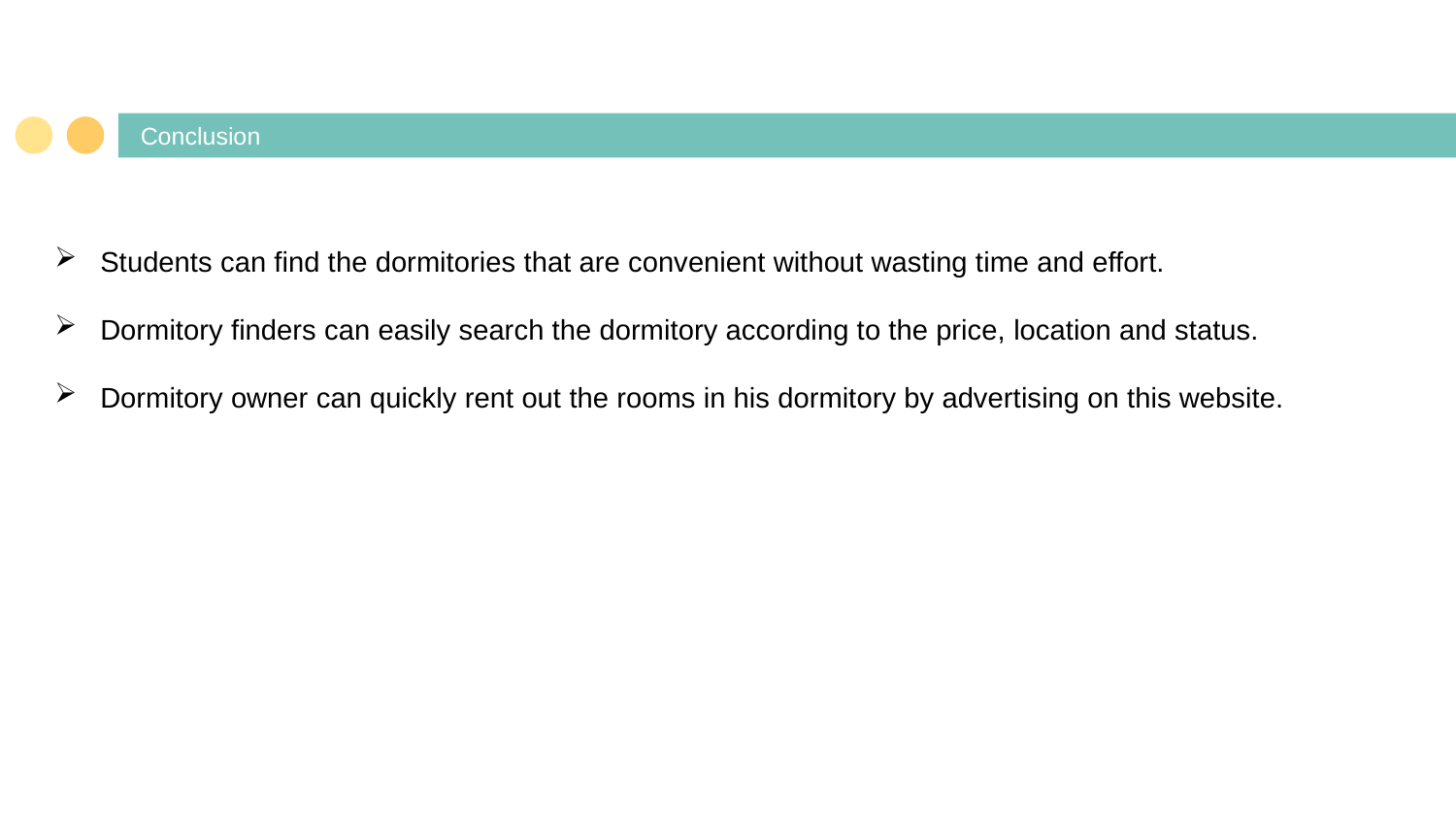

# Conclusion
Students can find the dormitories that are convenient without wasting time and effort.
Dormitory finders can easily search the dormitory according to the price, location and status.
Dormitory owner can quickly rent out the rooms in his dormitory by advertising on this website.